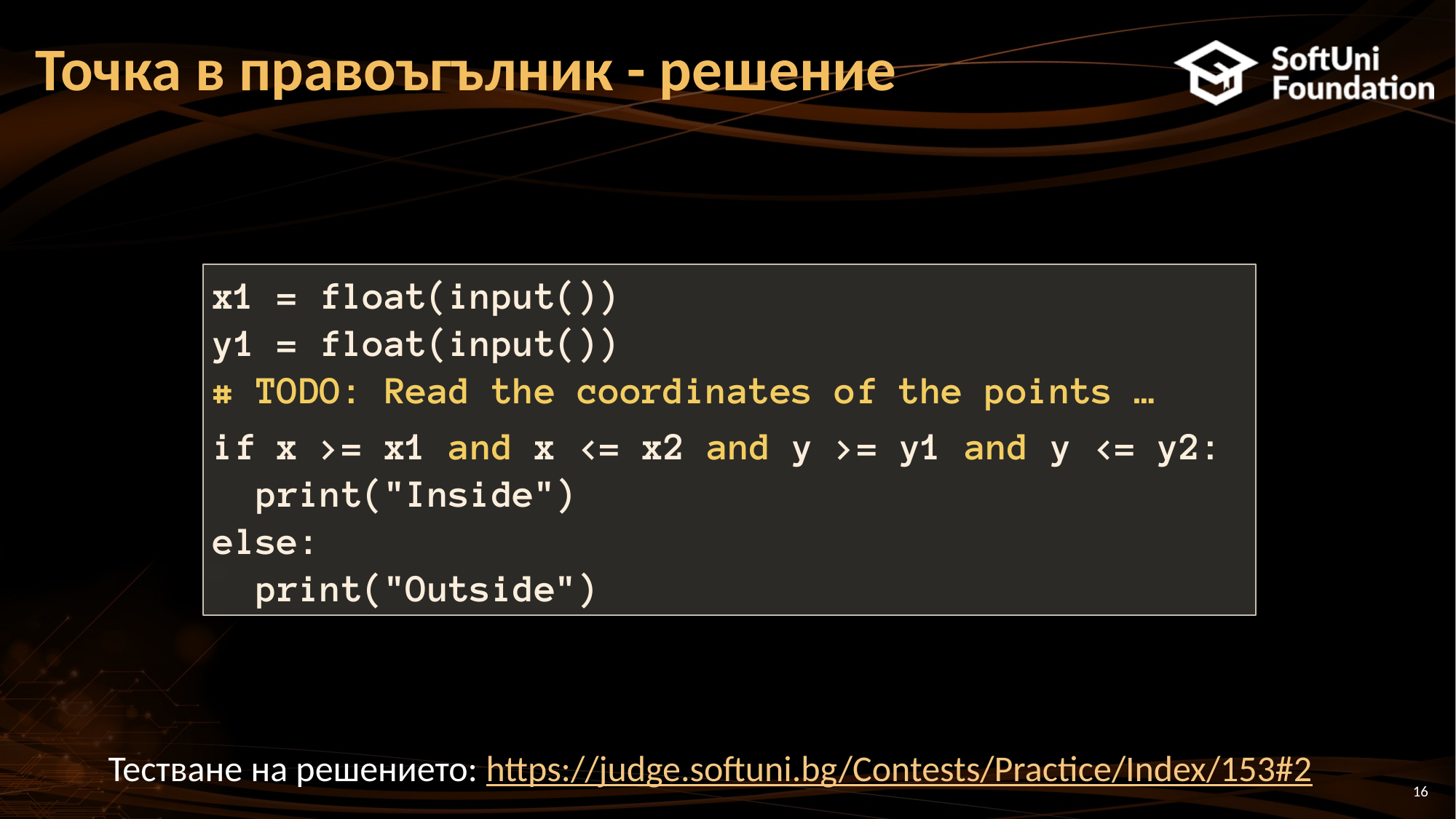

# Точка в правоъгълник - решение
x1 = float(input())
y1 = float(input())
# TODO: Read the coordinates of the points …
if x >= x1 and x <= x2 and y >= y1 and y <= y2:
  print("Inside")
else:
  print("Outside")
Тестване на решението: https://judge.softuni.bg/Contests/Practice/Index/153#2
16